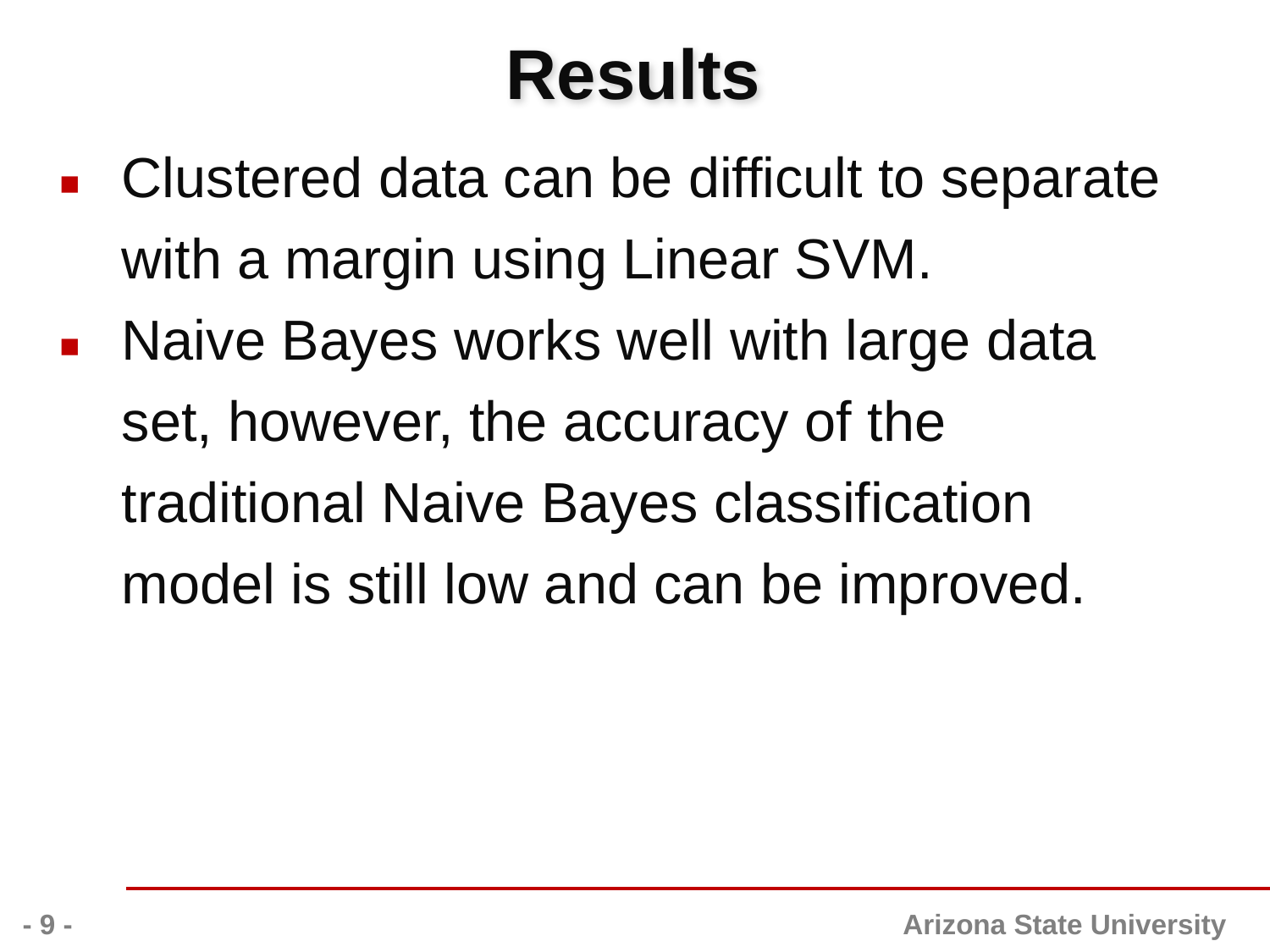

# Results
Clustered data can be difficult to separate with a margin using Linear SVM.
Naive Bayes works well with large data set, however, the accuracy of the traditional Naive Bayes classification model is still low and can be improved.
- 9 -